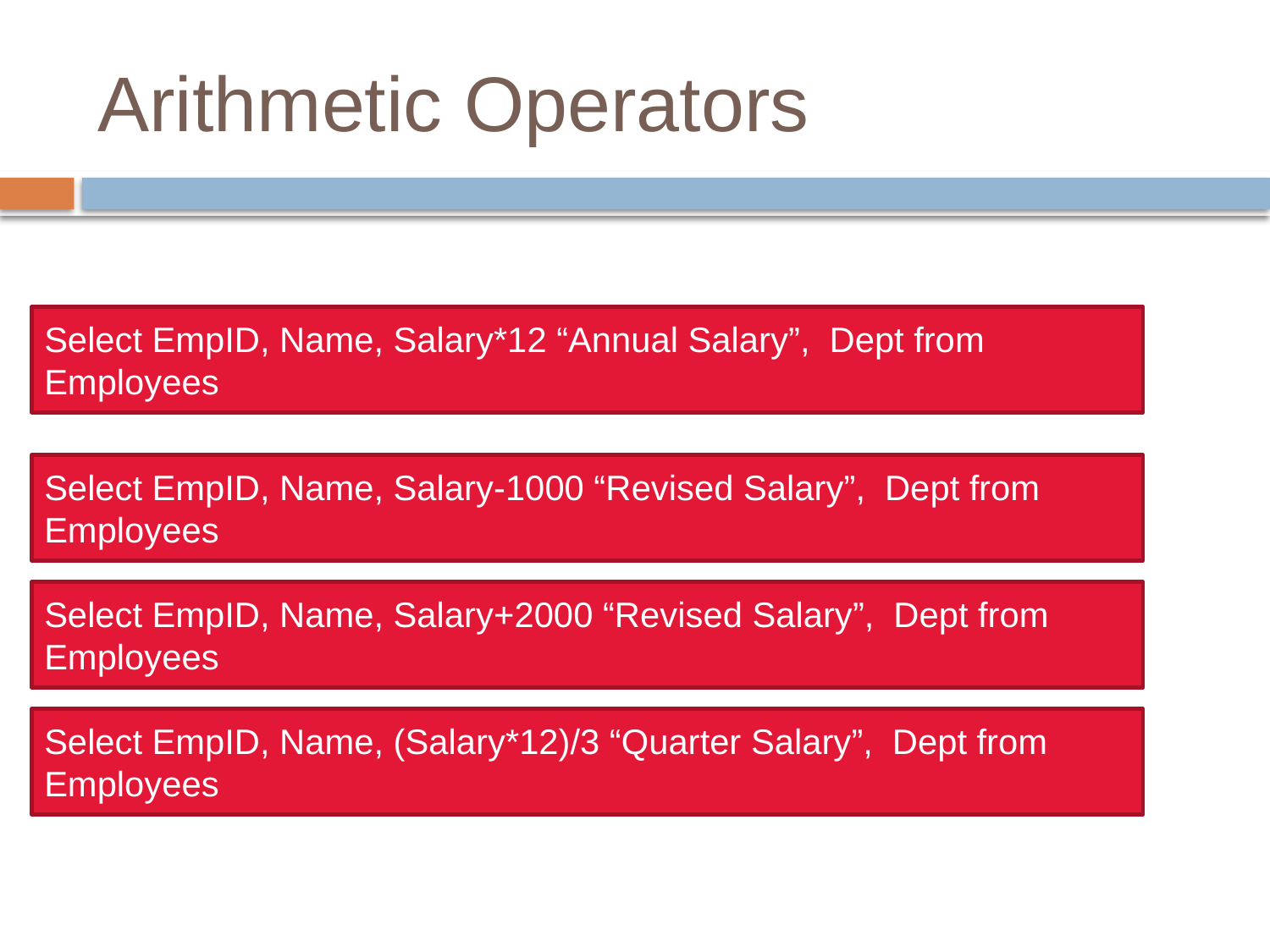

# Arithmetic Operators
Select EmpID, Name, Salary*12 “Annual Salary”,  Dept from Employees
Select EmpID, Name, Salary-1000 “Revised Salary”,  Dept from Employees
Select EmpID, Name, Salary+2000 “Revised Salary”,  Dept from Employees
Select EmpID, Name, (Salary*12)/3 “Quarter Salary”,  Dept from Employees